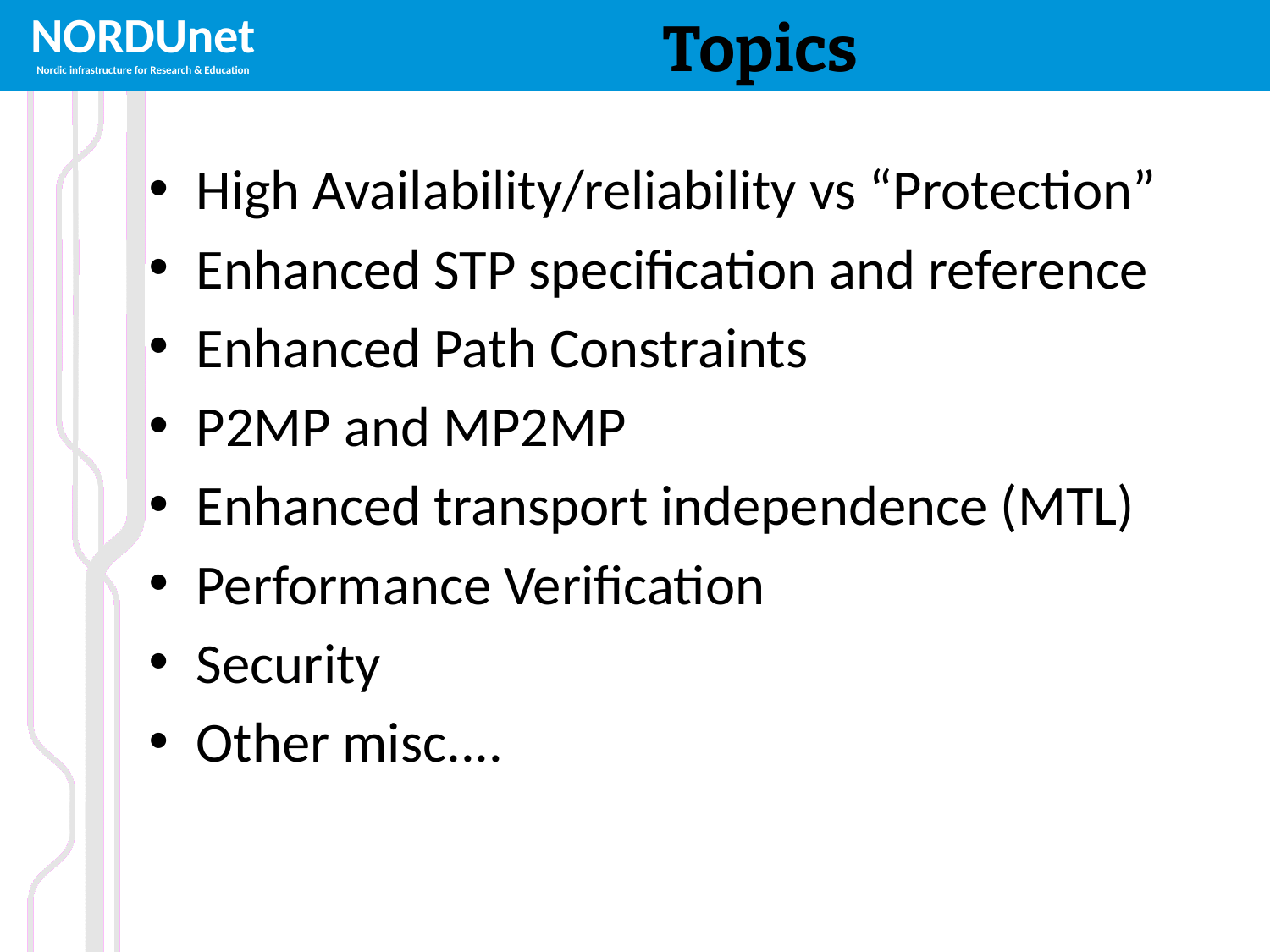

# Topics
High Availability/reliability vs “Protection”
Enhanced STP specification and reference
Enhanced Path Constraints
P2MP and MP2MP
Enhanced transport independence (MTL)
Performance Verification
Security
Other misc....